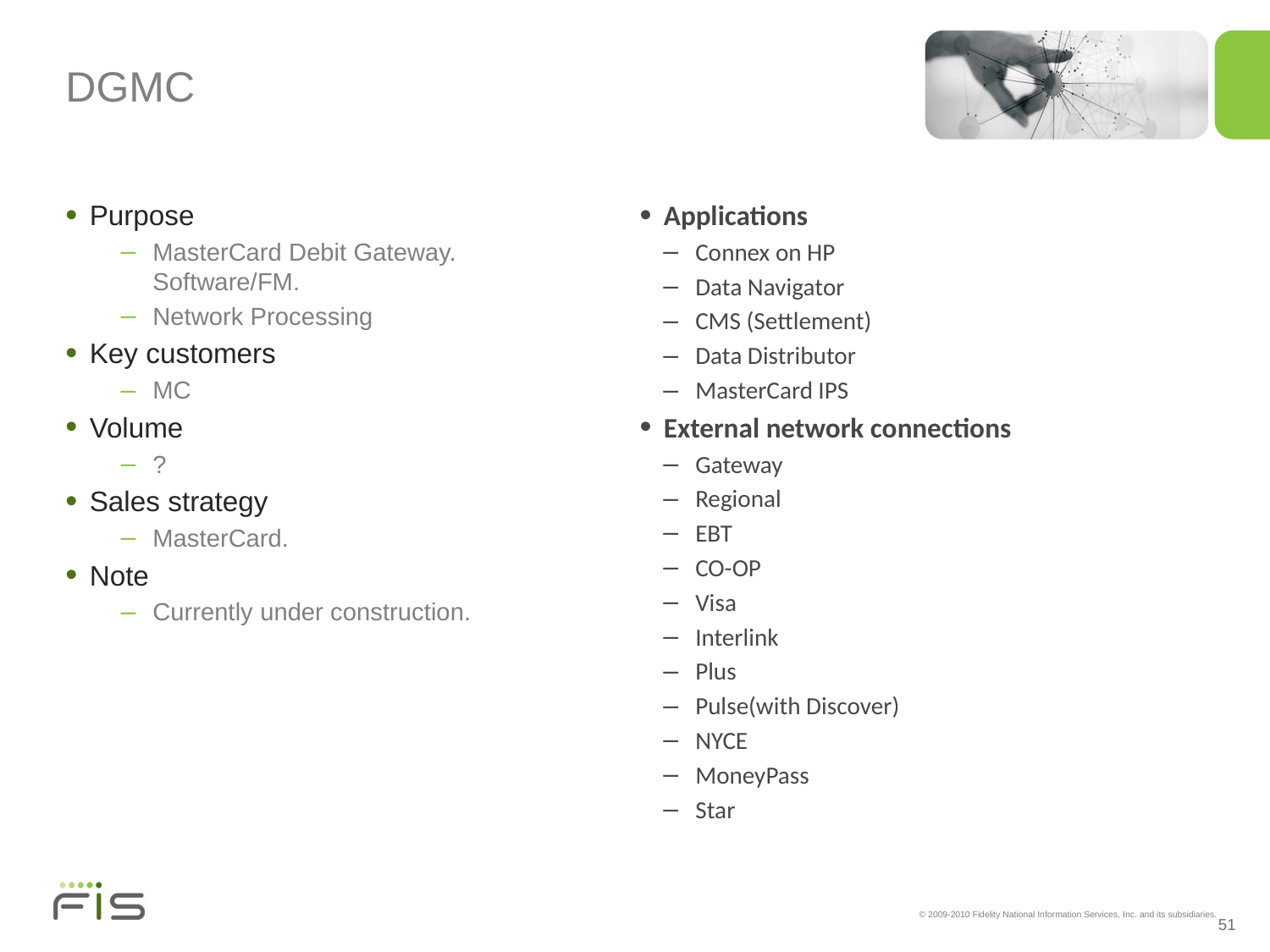

# DGMC
Purpose
MasterCard Debit Gateway.  Software/FM.
Network Processing
Key customers
MC
Volume
?
Sales strategy
MasterCard.
Note
Currently under construction.

Applications
Connex on HP
Data Navigator
CMS (Settlement)
Data Distributor
MasterCard IPS
External network connections
Gateway
Regional
EBT
CO-OP
Visa
Interlink
Plus
Pulse(with Discover)
NYCE
MoneyPass
Star

51